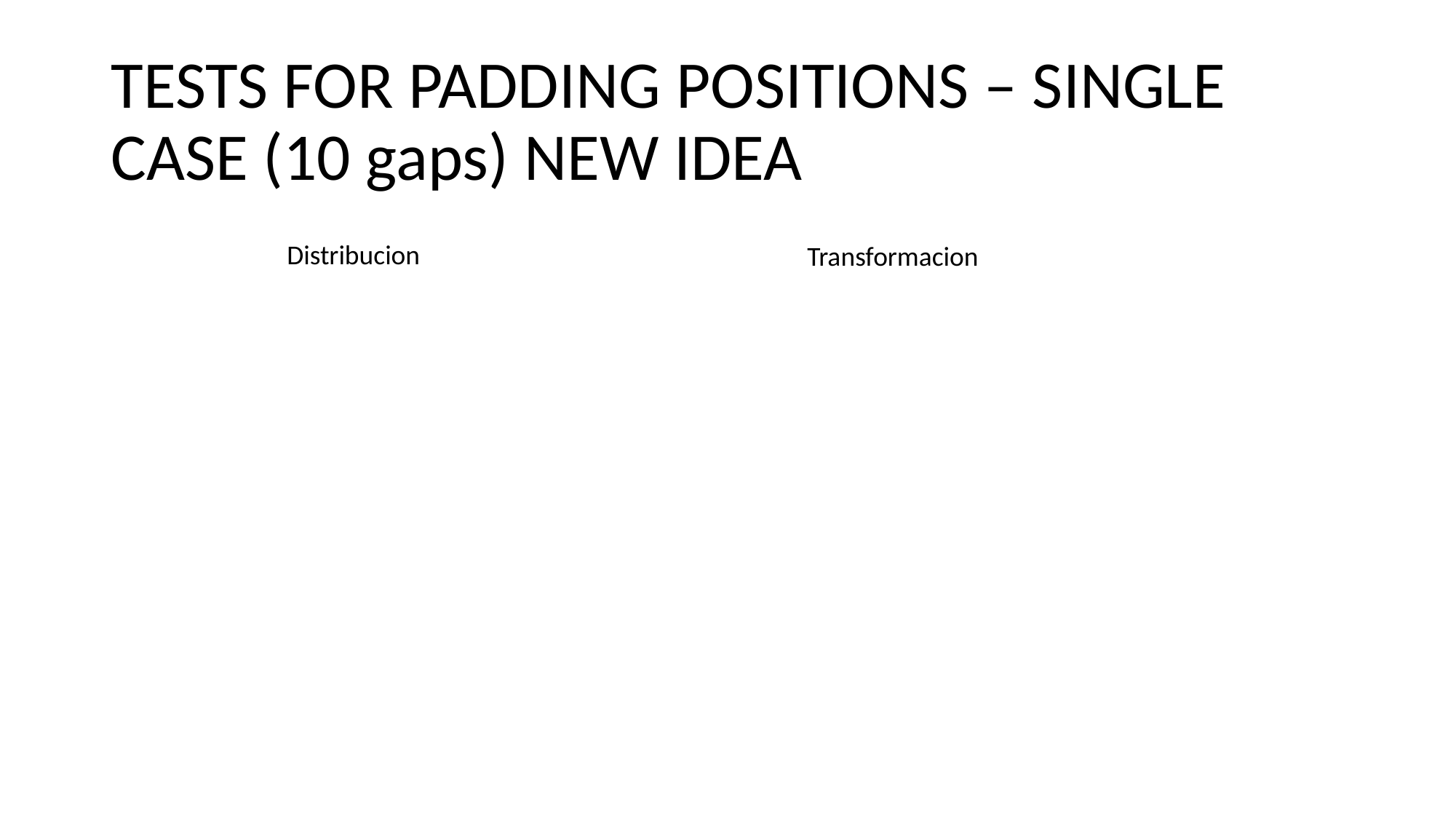

# TESTS FOR PADDING POSITIONS – SINGLE CASE (10 gaps) NEW IDEA
Distribucion
Transformacion